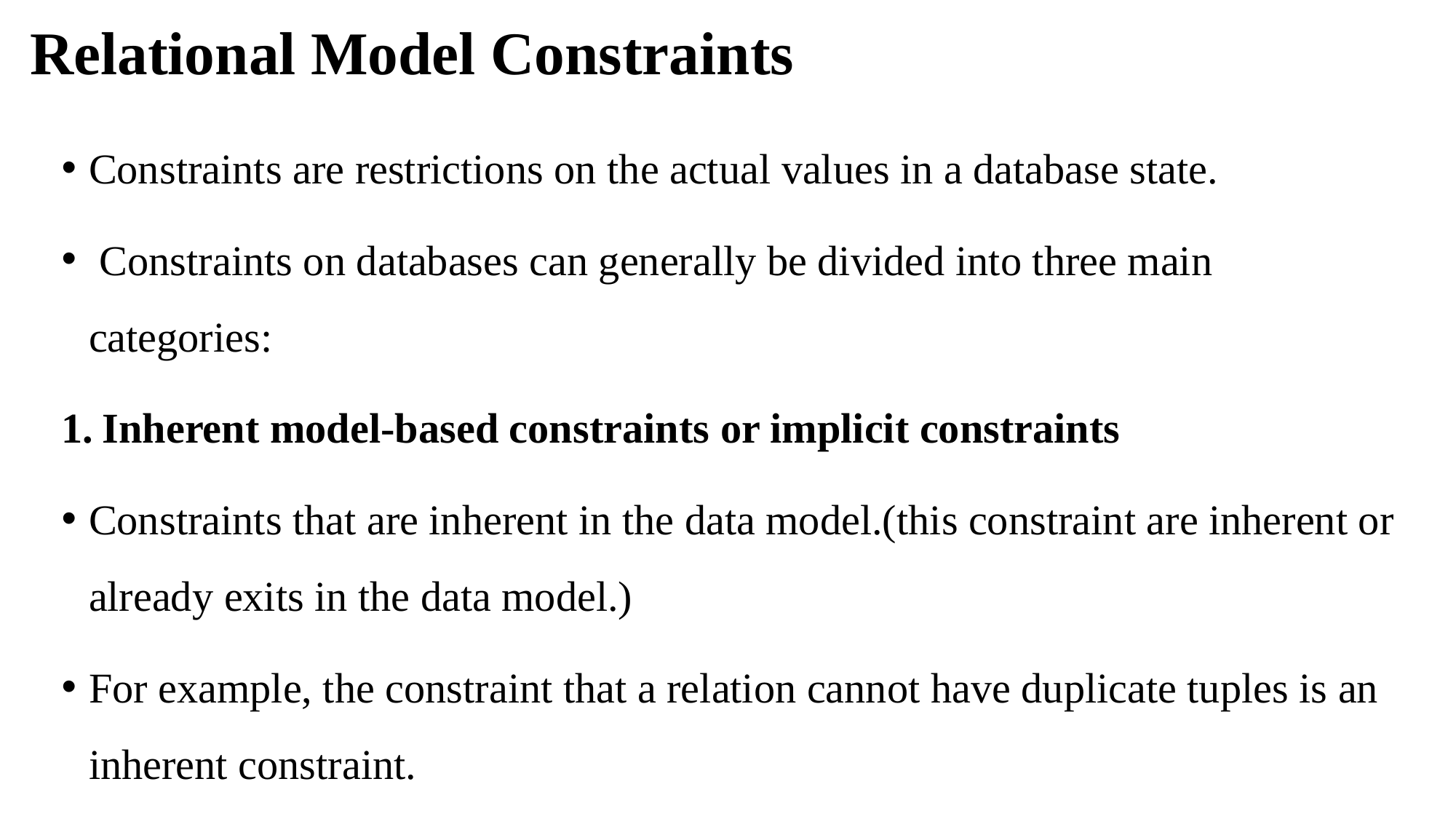

# Relational Model Constraints
Constraints are restrictions on the actual values in a database state.
 Constraints on databases can generally be divided into three main categories:
Inherent model-based constraints or implicit constraints
Constraints that are inherent in the data model.(this constraint are inherent or already exits in the data model.)
For example, the constraint that a relation cannot have duplicate tuples is an inherent constraint.